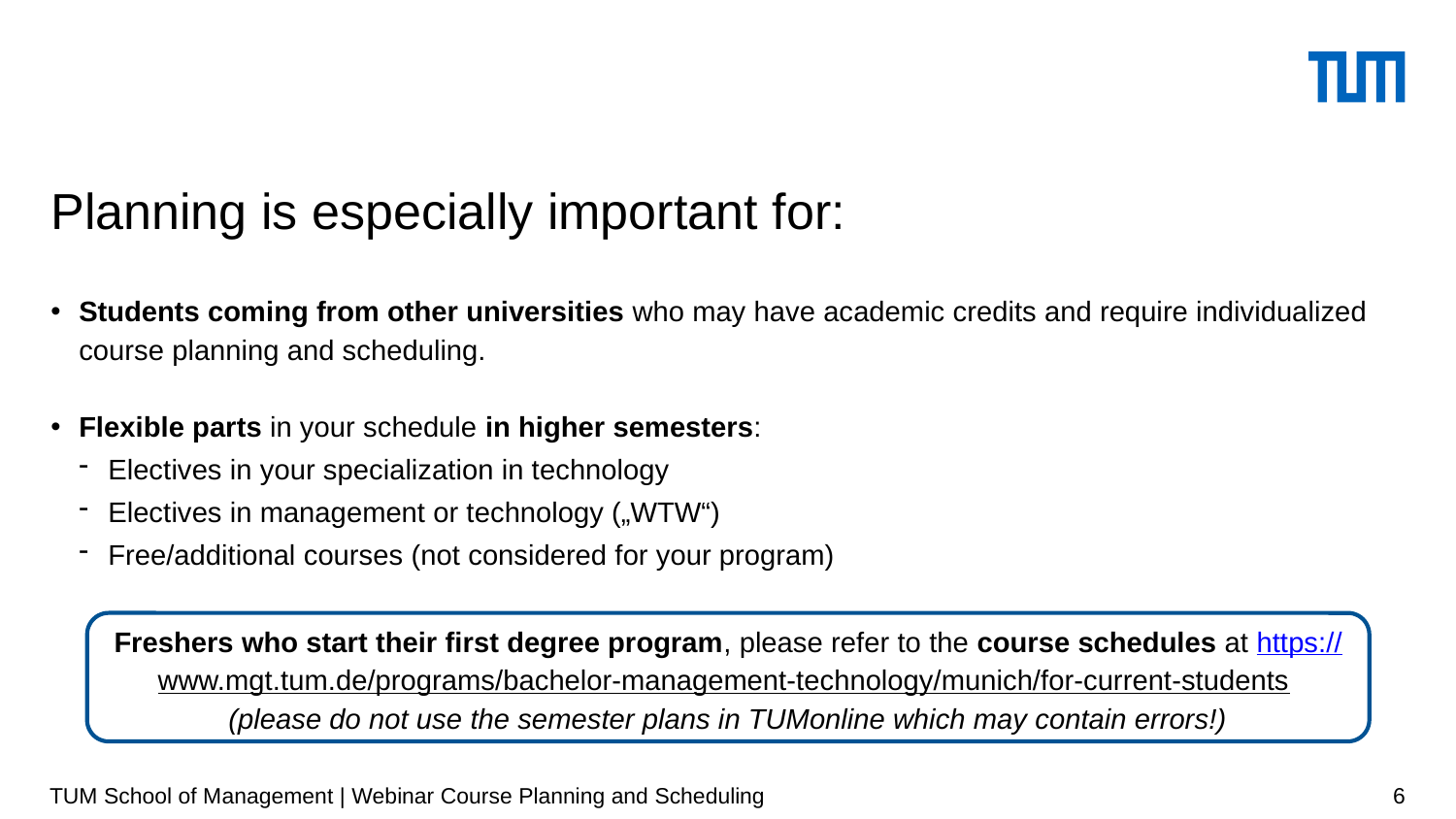

# Planning is especially important for:

Students coming from other universities who may have academic credits and require individualized course planning and scheduling.

Flexible parts in your schedule in higher semesters:
Electives in your specialization in technology
Electives in management or technology („WTW“)
Free/additional courses (not considered for your program)

Freshers who start their first degree program, please refer to the course schedules at https://www.mgt.tum.de/programs/bachelor-management-technology/munich/for-current-students
(please do not use the semester plans in TUMonline which may contain errors!)
TUM School of Management | Webinar Course Planning and Scheduling
6